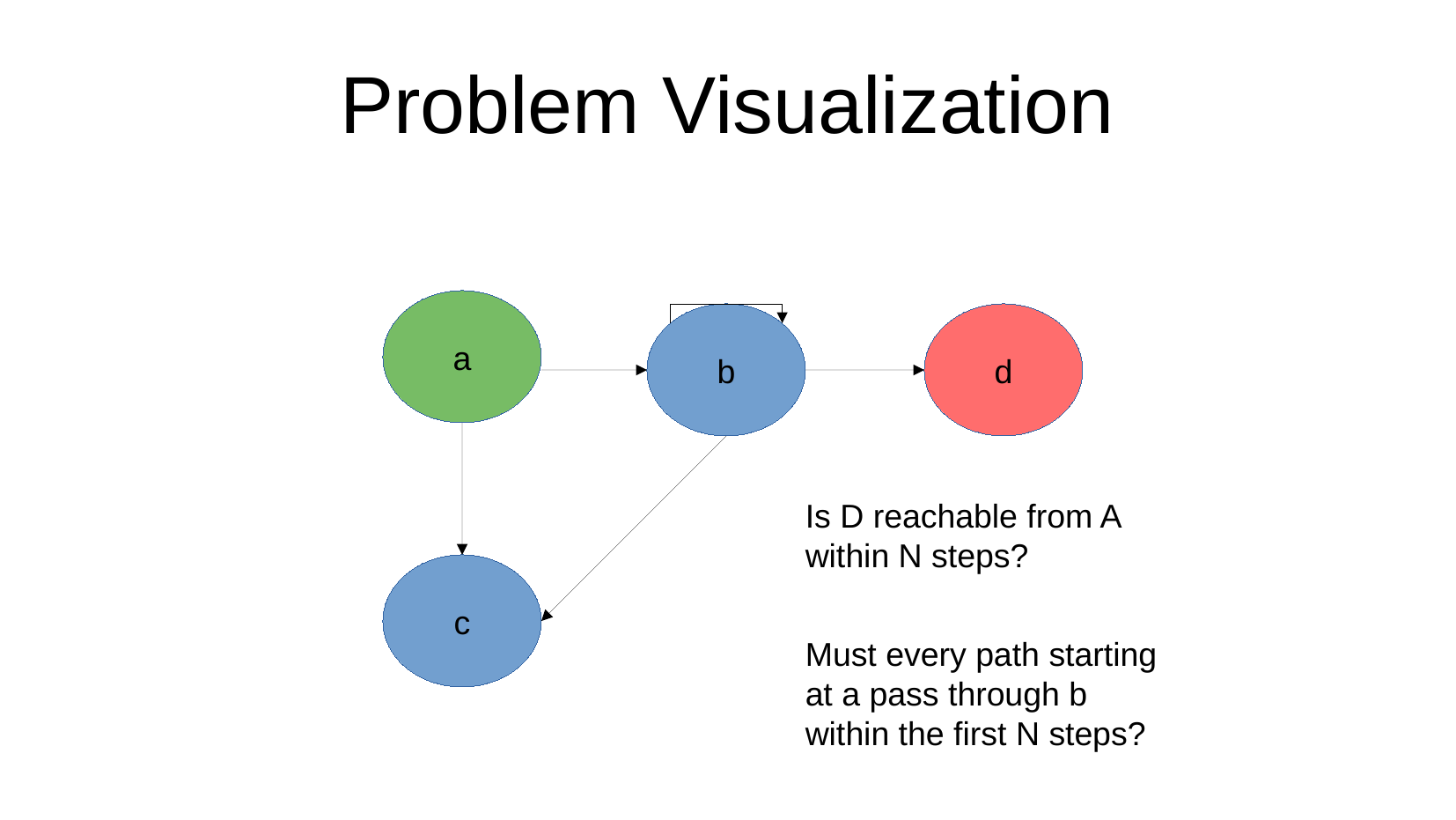

Problem Visualization
a
b
d

Is D reachable from A within N steps?
c
Must every path starting at a pass through b within the first N steps?